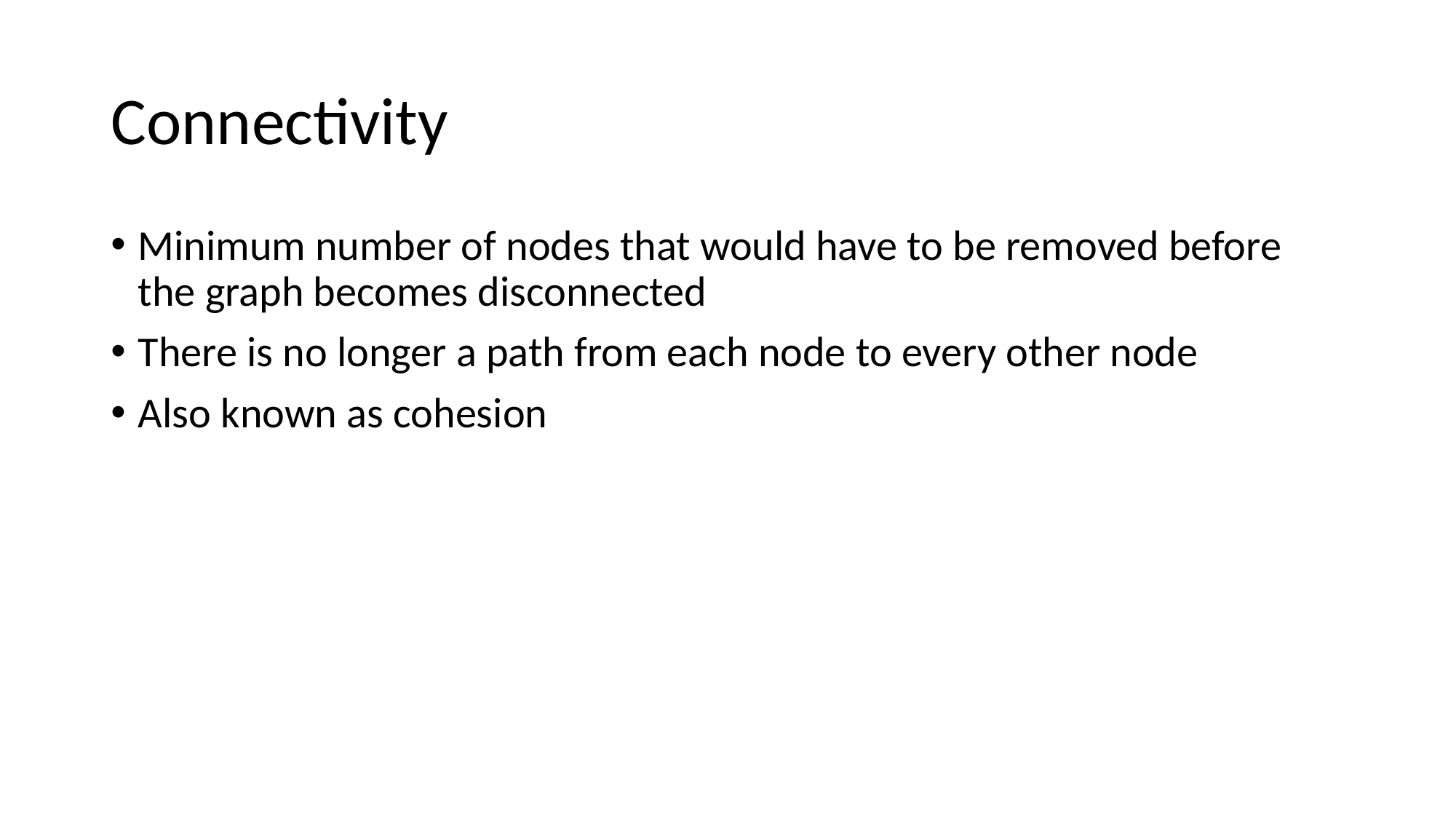

# Connectivity
Minimum number of nodes that would have to be removed before the graph becomes disconnected
There is no longer a path from each node to every other node
Also known as cohesion